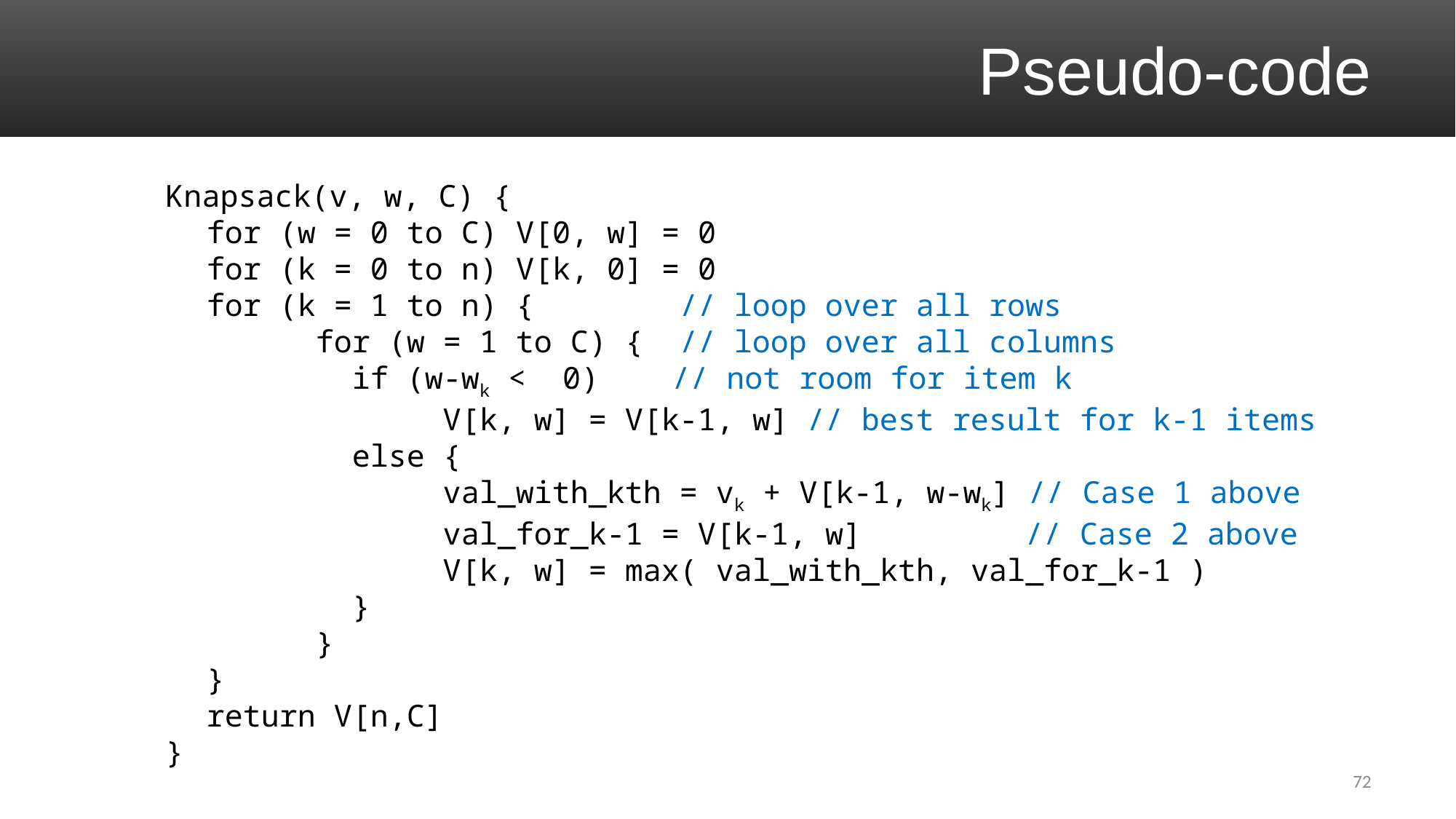

# Pseudo-code
Knapsack(v, w, C) {
	for (w = 0 to C) V[0, w] = 0
	for (k = 0 to n) V[k, 0] = 0
	for (k = 1 to n) {        // loop over all rows
	      for (w = 1 to C) {  // loop over all columns
	        if (w-wk <  0)    // not room for item k
			 V[k, w] = V[k-1, w] // best result for k-1 items
	        else {
			 val_with_kth = vk + V[k-1, w-wk] // Case 1 above
			 val_for_k-1 = V[k-1, w]         // Case 2 above
			 V[k, w] = max( val_with_kth, val_for_k-1 )
	        }
	      }
	}
	return V[n,C]
}
72